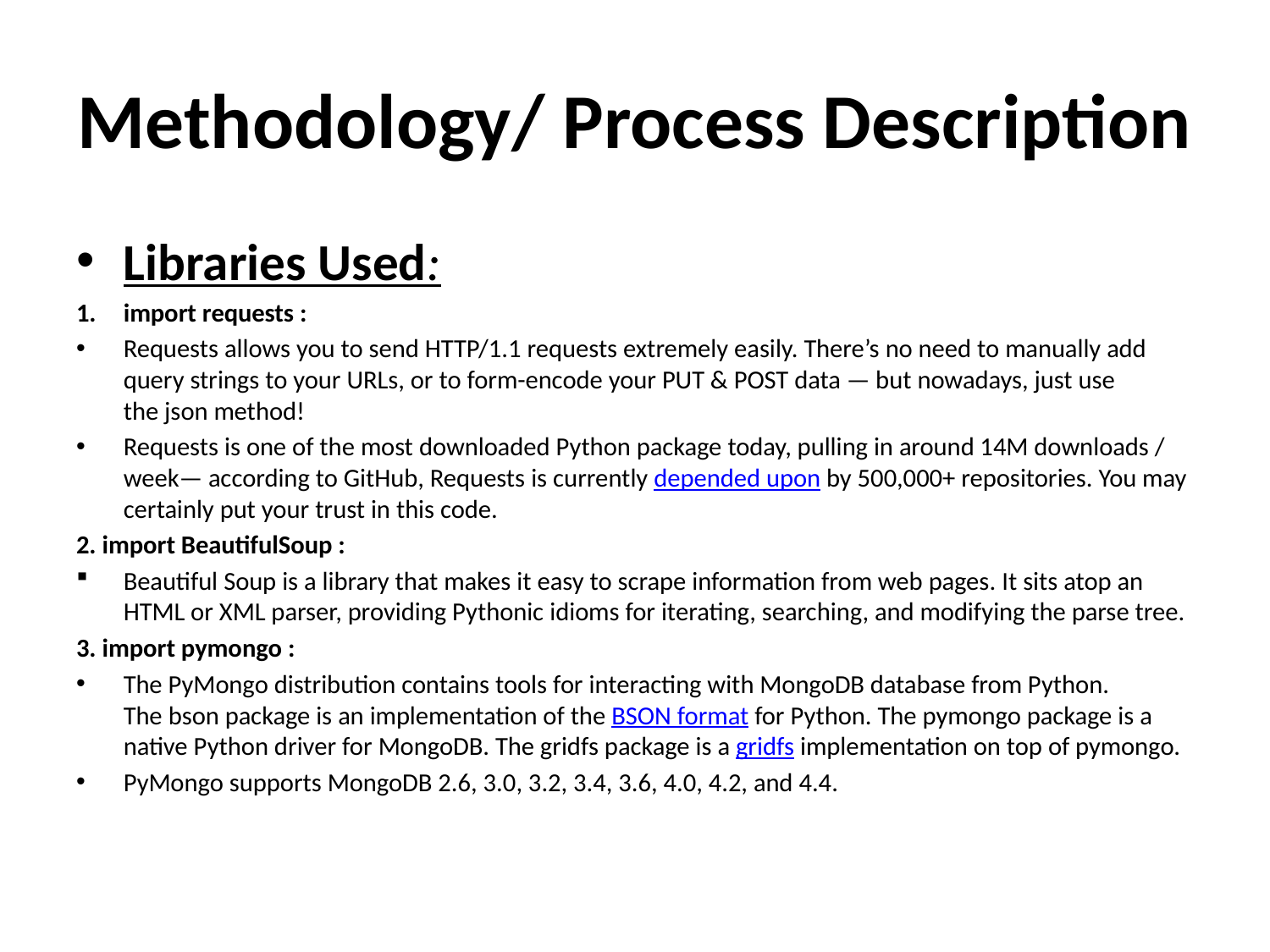

# Methodology/ Process Description
Libraries Used:
import requests :
Requests allows you to send HTTP/1.1 requests extremely easily. There’s no need to manually add query strings to your URLs, or to form-encode your PUT & POST data — but nowadays, just use the json method!
Requests is one of the most downloaded Python package today, pulling in around 14M downloads / week— according to GitHub, Requests is currently depended upon by 500,000+ repositories. You may certainly put your trust in this code.
2. import BeautifulSoup :
Beautiful Soup is a library that makes it easy to scrape information from web pages. It sits atop an HTML or XML parser, providing Pythonic idioms for iterating, searching, and modifying the parse tree.
3. import pymongo :
The PyMongo distribution contains tools for interacting with MongoDB database from Python. The bson package is an implementation of the BSON format for Python. The pymongo package is a native Python driver for MongoDB. The gridfs package is a gridfs implementation on top of pymongo.
PyMongo supports MongoDB 2.6, 3.0, 3.2, 3.4, 3.6, 4.0, 4.2, and 4.4.